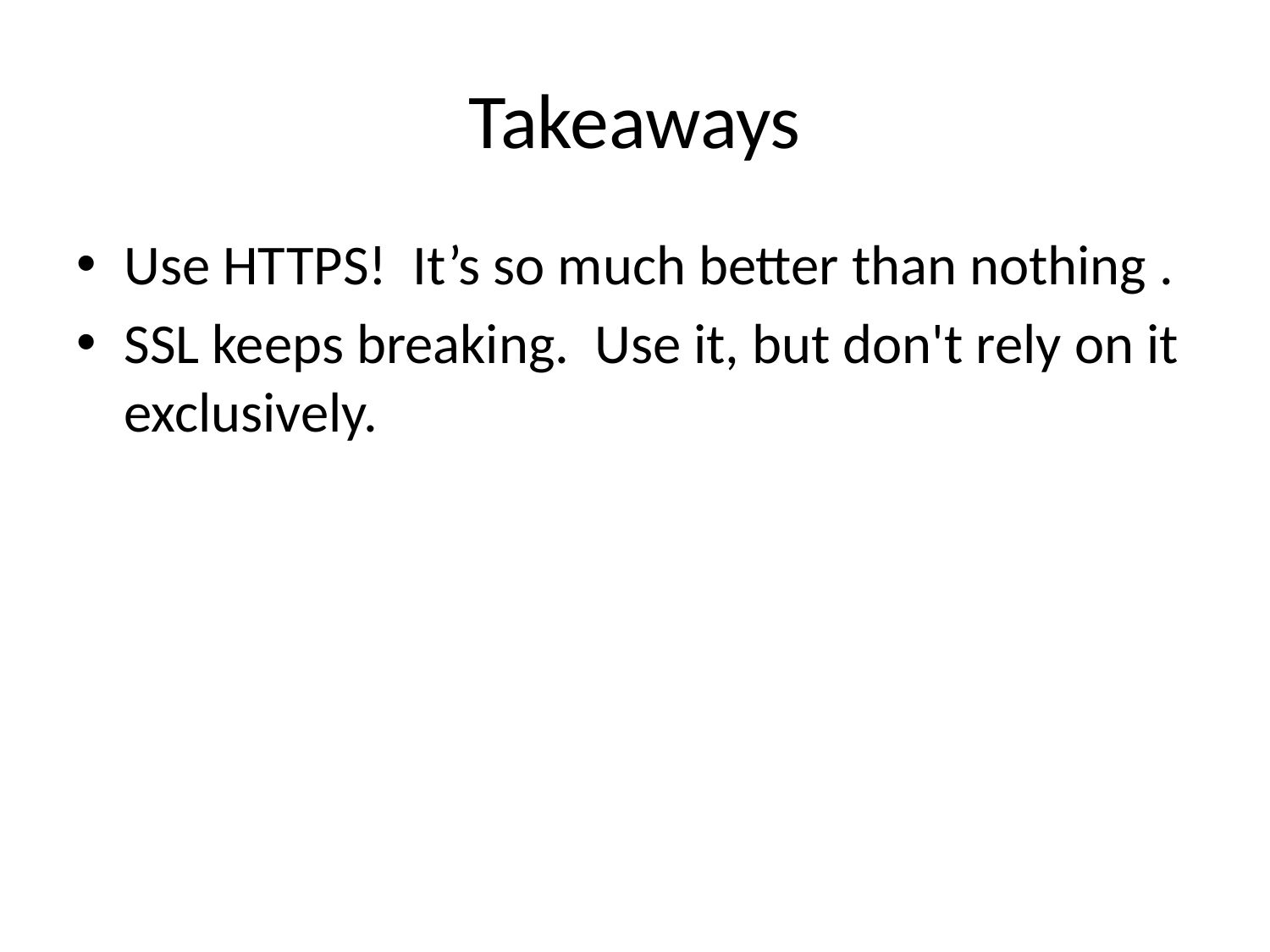

# Takeaways
Use HTTPS!  It’s so much better than nothing .
SSL keeps breaking.  Use it, but don't rely on it exclusively.